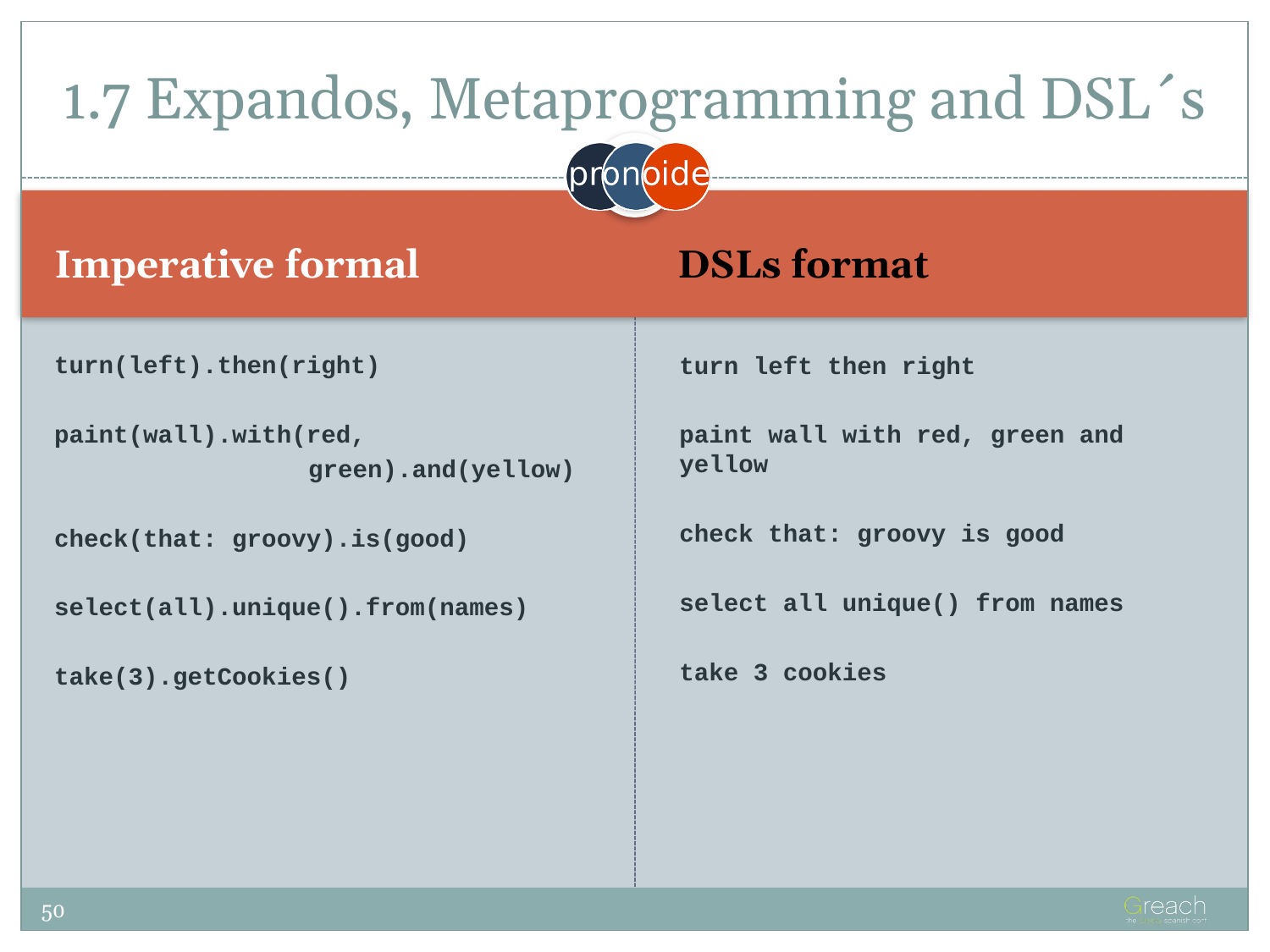

# 1.7 Expandos, Metaprogramming and DSL´s
Imperative formal
DSLs format
turn(left).then(right)

paint(wall).with(red,
		green).and(yellow)

check(that: groovy).is(good)

select(all).unique().from(names)

take(3).getCookies()
turn left then right

paint wall with red, green and yellow

check that: groovy is good

select all unique() from names

take 3 cookies